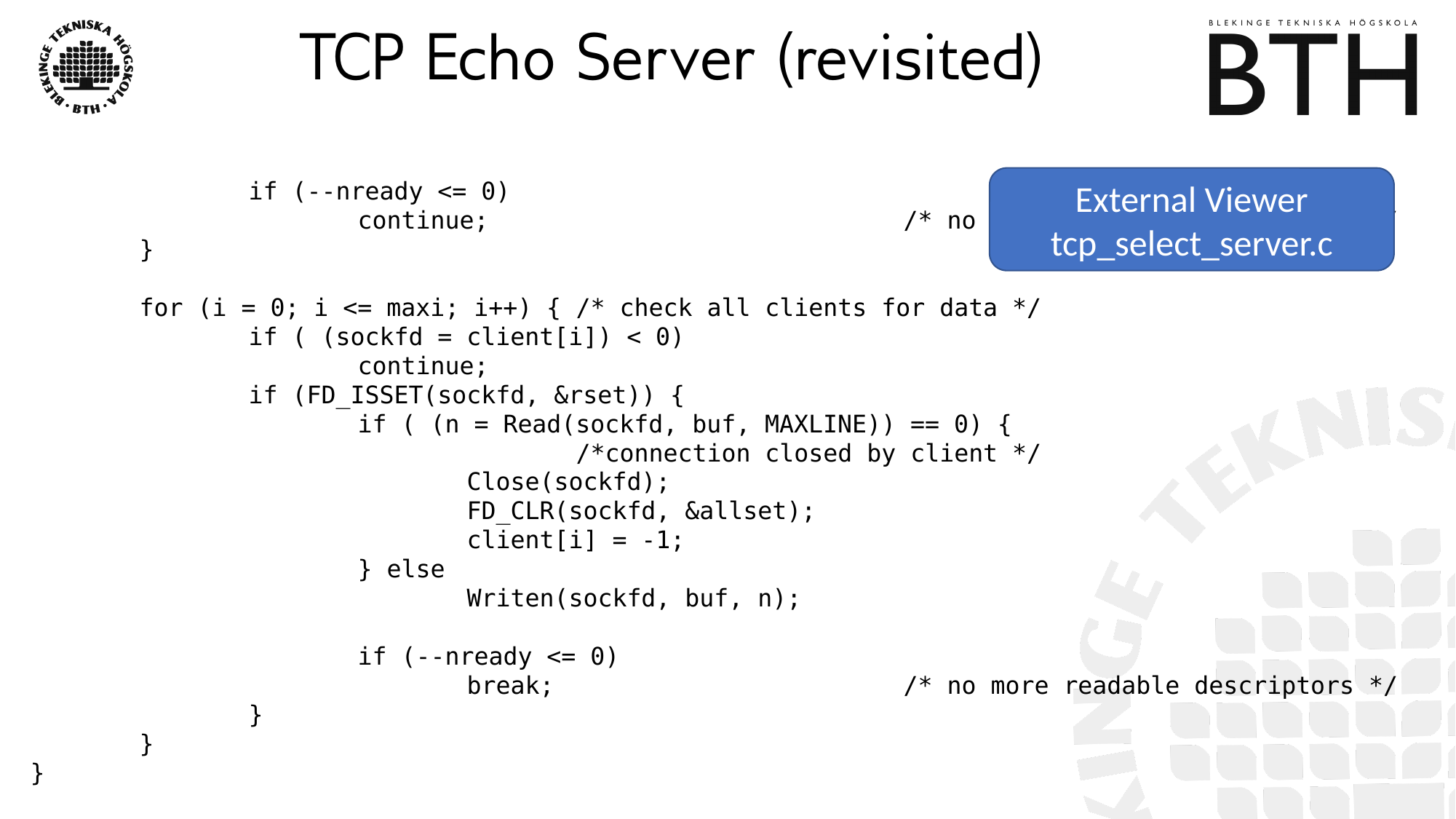

# TCP Echo Server (revisited)

		if (--nready <= 0)
			continue;				/* no more readable descriptors */
	}

	for (i = 0; i <= maxi; i++) {	/* check all clients for data */
		if ( (sockfd = client[i]) < 0)
			continue;
		if (FD_ISSET(sockfd, &rset)) {
			if ( (n = Read(sockfd, buf, MAXLINE)) == 0) {
					/*connection closed by client */
				Close(sockfd);
				FD_CLR(sockfd, &allset);
				client[i] = -1;
			} else
				Writen(sockfd, buf, n);

			if (--nready <= 0)
				break;				/* no more readable descriptors */
		}
	}
}
External Viewer
tcp_select_server.c